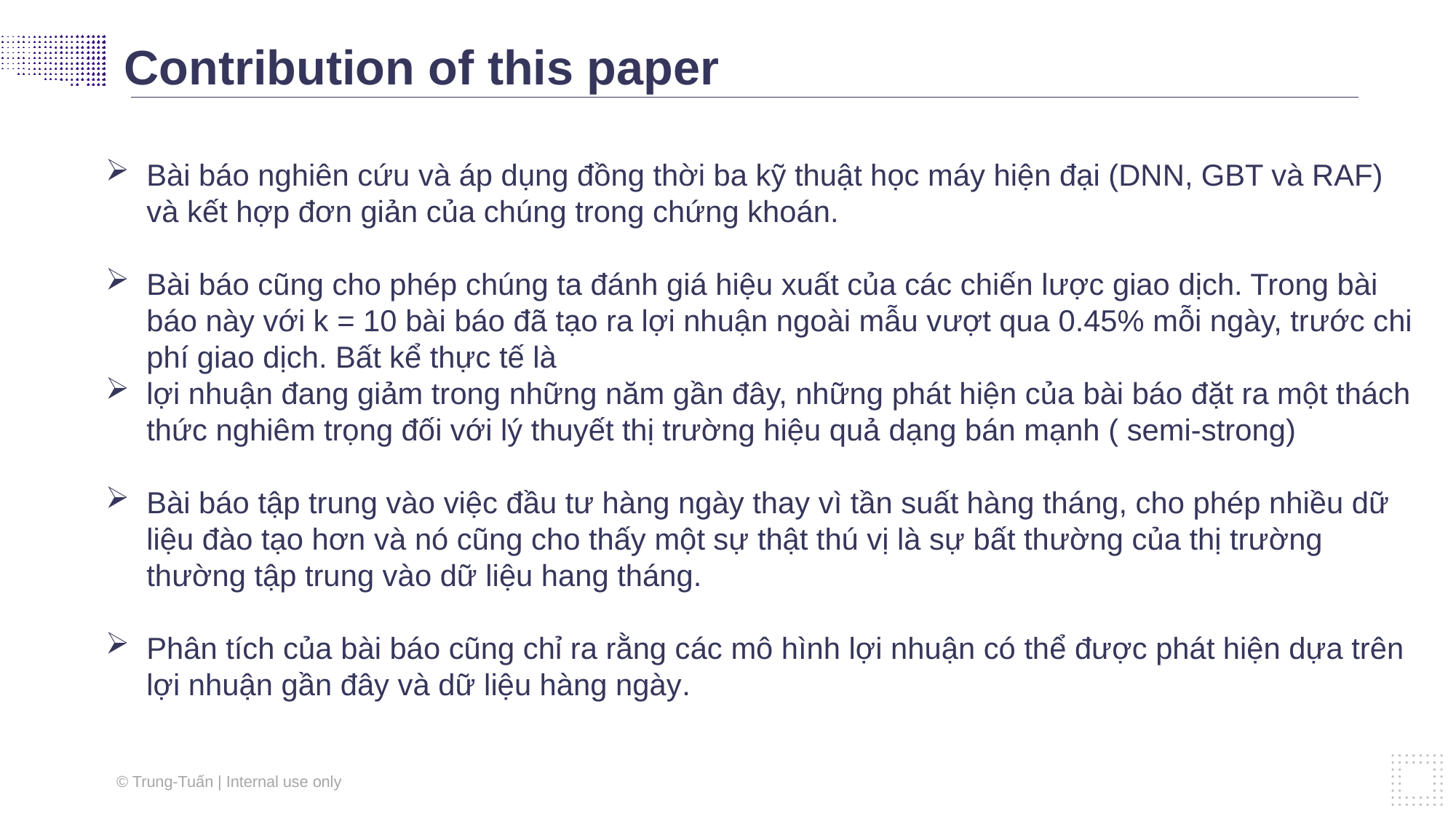

Contribution of this paper
Bài báo nghiên cứu và áp dụng đồng thời ba kỹ thuật học máy hiện đại (DNN, GBT và RAF) và kết hợp đơn giản của chúng trong chứng khoán.

Bài báo cũng cho phép chúng ta đánh giá hiệu xuất của các chiến lược giao dịch. Trong bài báo này với k = 10 bài báo đã tạo ra lợi nhuận ngoài mẫu vượt qua 0.45% mỗi ngày, trước chi phí giao dịch. Bất kể thực tế là
lợi nhuận đang giảm trong những năm gần đây, những phát hiện của bài báo đặt ra một thách thức nghiêm trọng đối với lý thuyết thị trường hiệu quả dạng bán mạnh ( semi-strong)

Bài báo tập trung vào việc đầu tư hàng ngày thay vì tần suất hàng tháng, cho phép nhiều dữ liệu đào tạo hơn và nó cũng cho thấy một sự thật thú vị là sự bất thường của thị trường thường tập trung vào dữ liệu hang tháng.

Phân tích của bài báo cũng chỉ ra rằng các mô hình lợi nhuận có thể được phát hiện dựa trên lợi nhuận gần đây và dữ liệu hàng ngày.